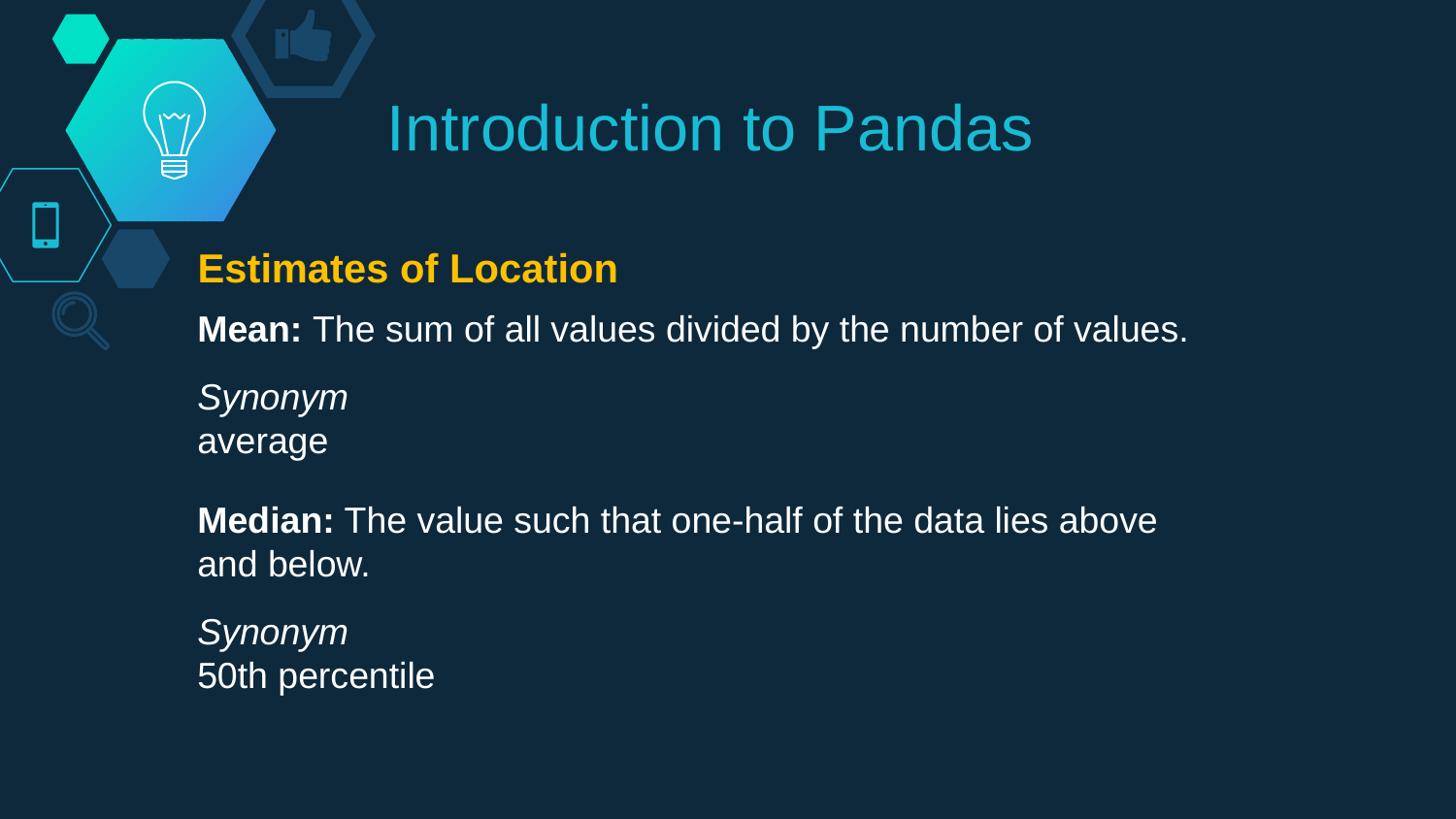

# Introduction to Pandas
Estimates of Location
Mean: The sum of all values divided by the number of values.

Synonym
average

Median: The value such that one-half of the data lies above and below.

Synonym
50th percentile